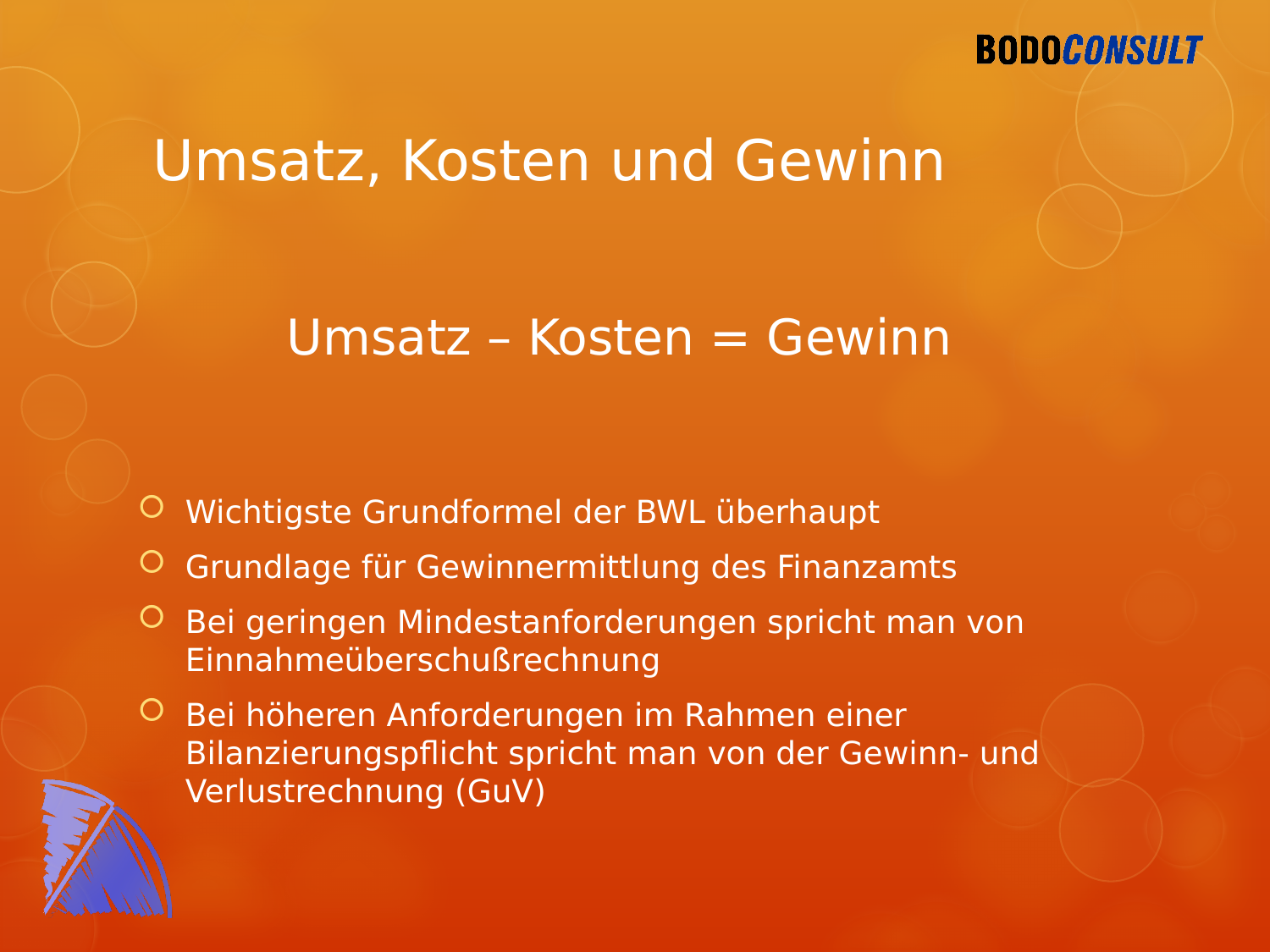

# Umsatz, Kosten und Gewinn
Umsatz – Kosten = Gewinn

Wichtigste Grundformel der BWL überhaupt
Grundlage für Gewinnermittlung des Finanzamts
Bei geringen Mindestanforderungen spricht man von Einnahmeüberschußrechnung
Bei höheren Anforderungen im Rahmen einer Bilanzierungspflicht spricht man von der Gewinn- und Verlustrechnung (GuV)